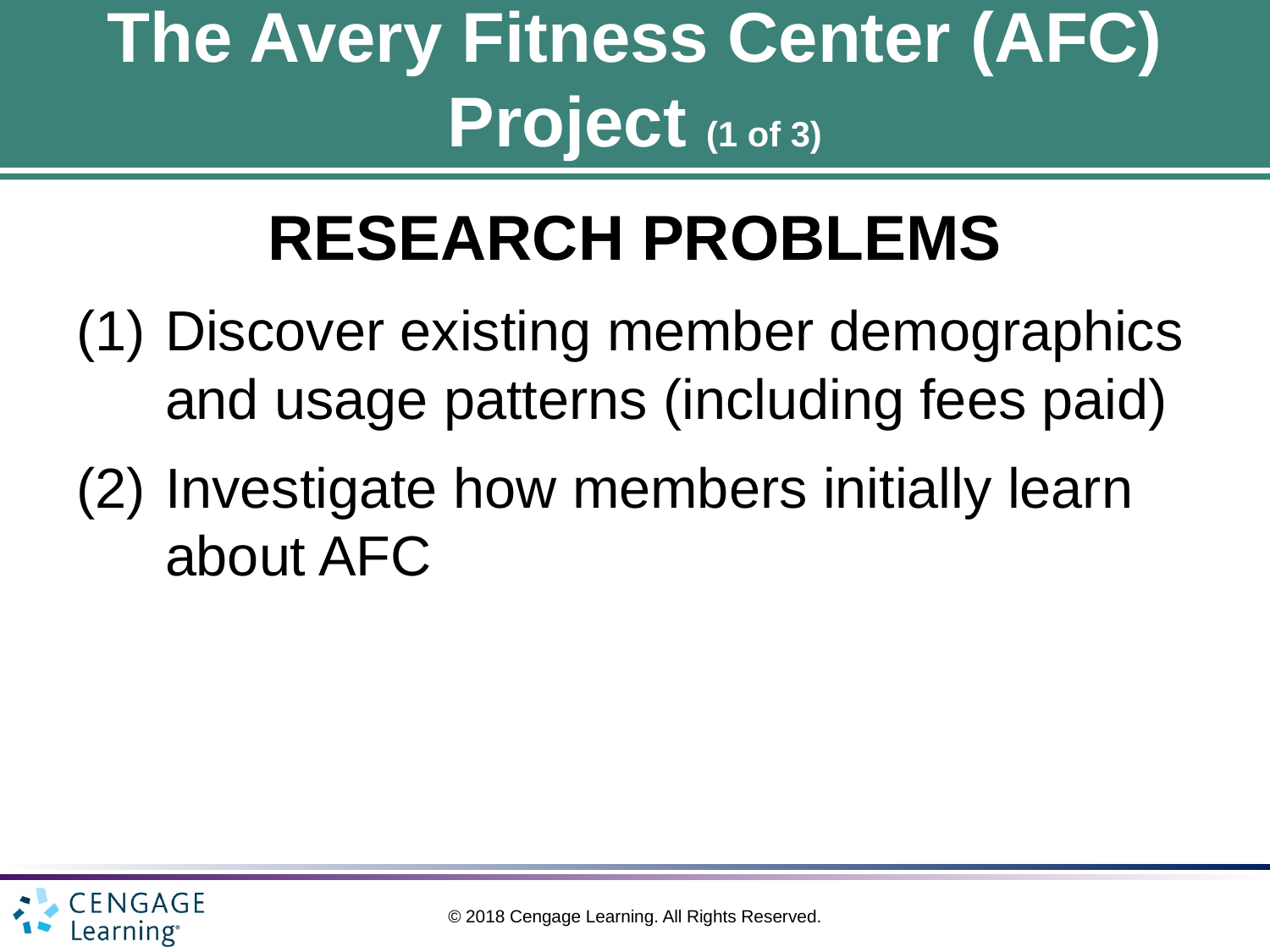

# The Avery Fitness Center (AFC) Project (1 of 3)
RESEARCH PROBLEMS
Discover existing member demographics and usage patterns (including fees paid)
Investigate how members initially learn about AFC